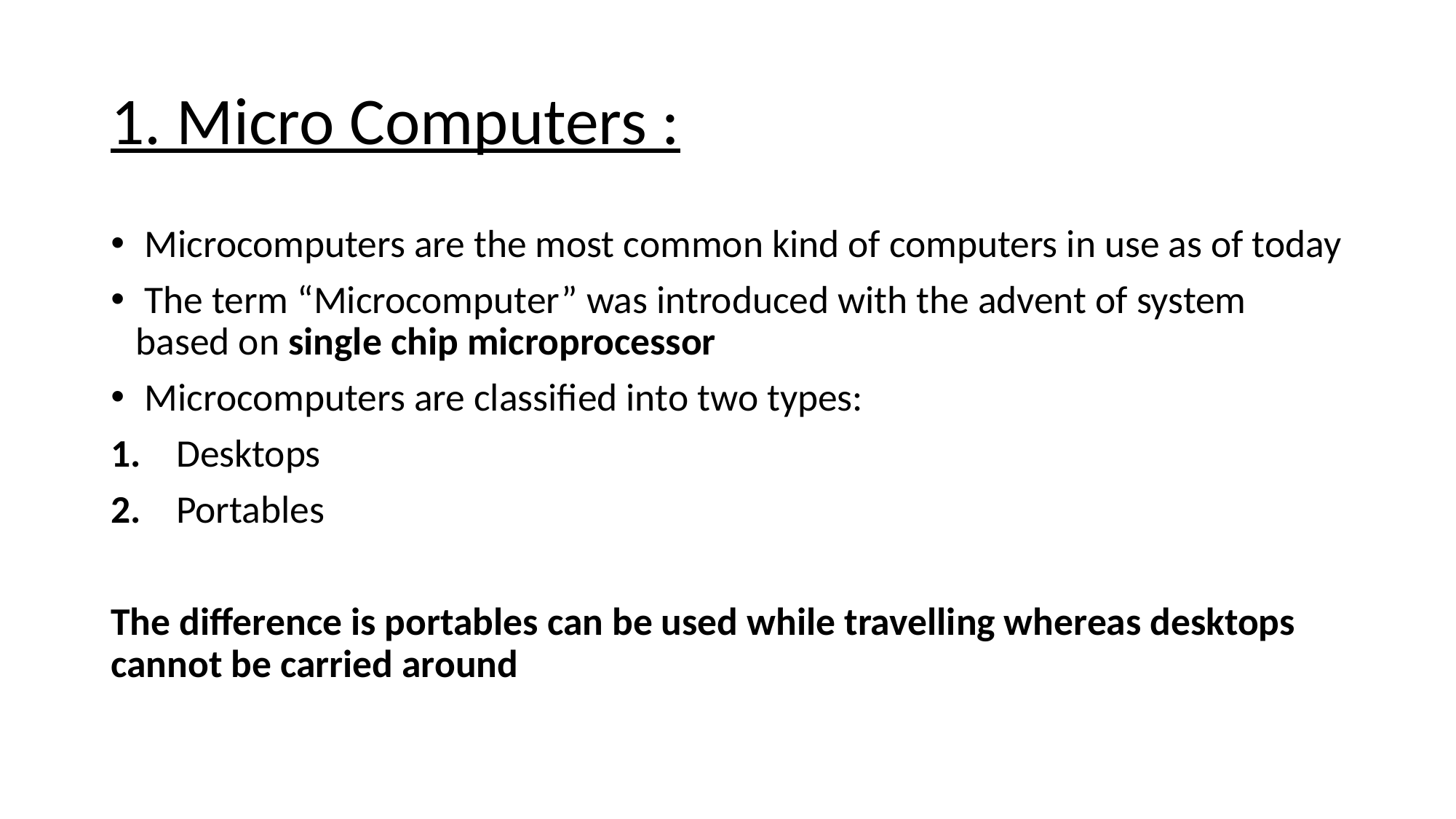

# 1. Micro Computers :
 Microcomputers are the most common kind of computers in use as of today
 The term “Microcomputer” was introduced with the advent of system based on single chip microprocessor
 Microcomputers are classified into two types:
 Desktops
 Portables

The difference is portables can be used while travelling whereas desktops cannot be carried around